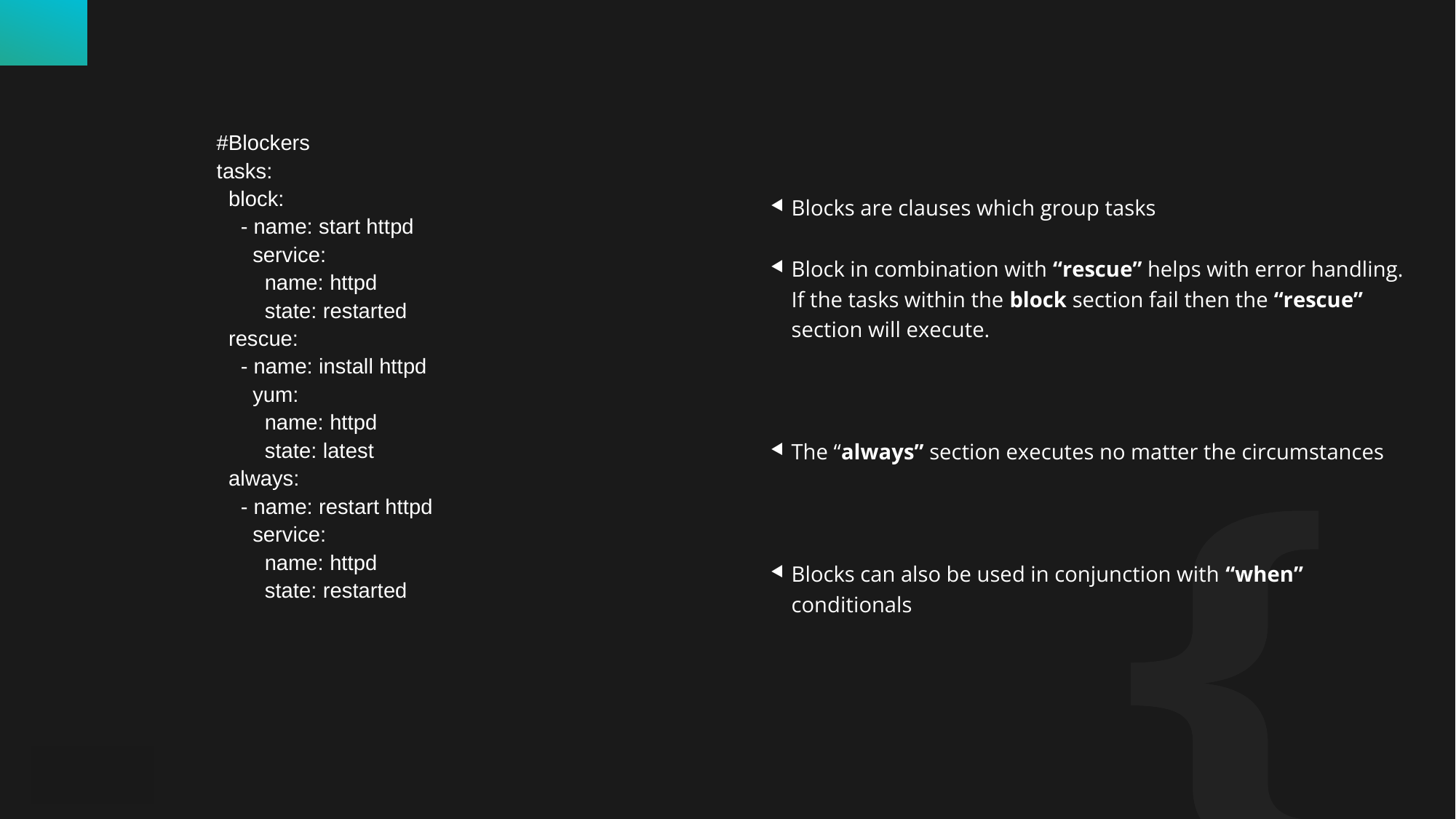

Blocks are clauses which group tasks

Block in combination with “rescue” helps with error handling. If the tasks within the block section fail then the “rescue” section will execute.

The “always” section executes no matter the circumstances

Blocks can also be used in conjunction with “when” conditionals

#Blockers
tasks:
  block:
    - name: start httpd
      service:
        name: httpd
        state: restarted
  rescue:
    - name: install httpd
      yum:
        name: httpd
        state: latest
  always:
    - name: restart httpd
      service:
        name: httpd
        state: restarted